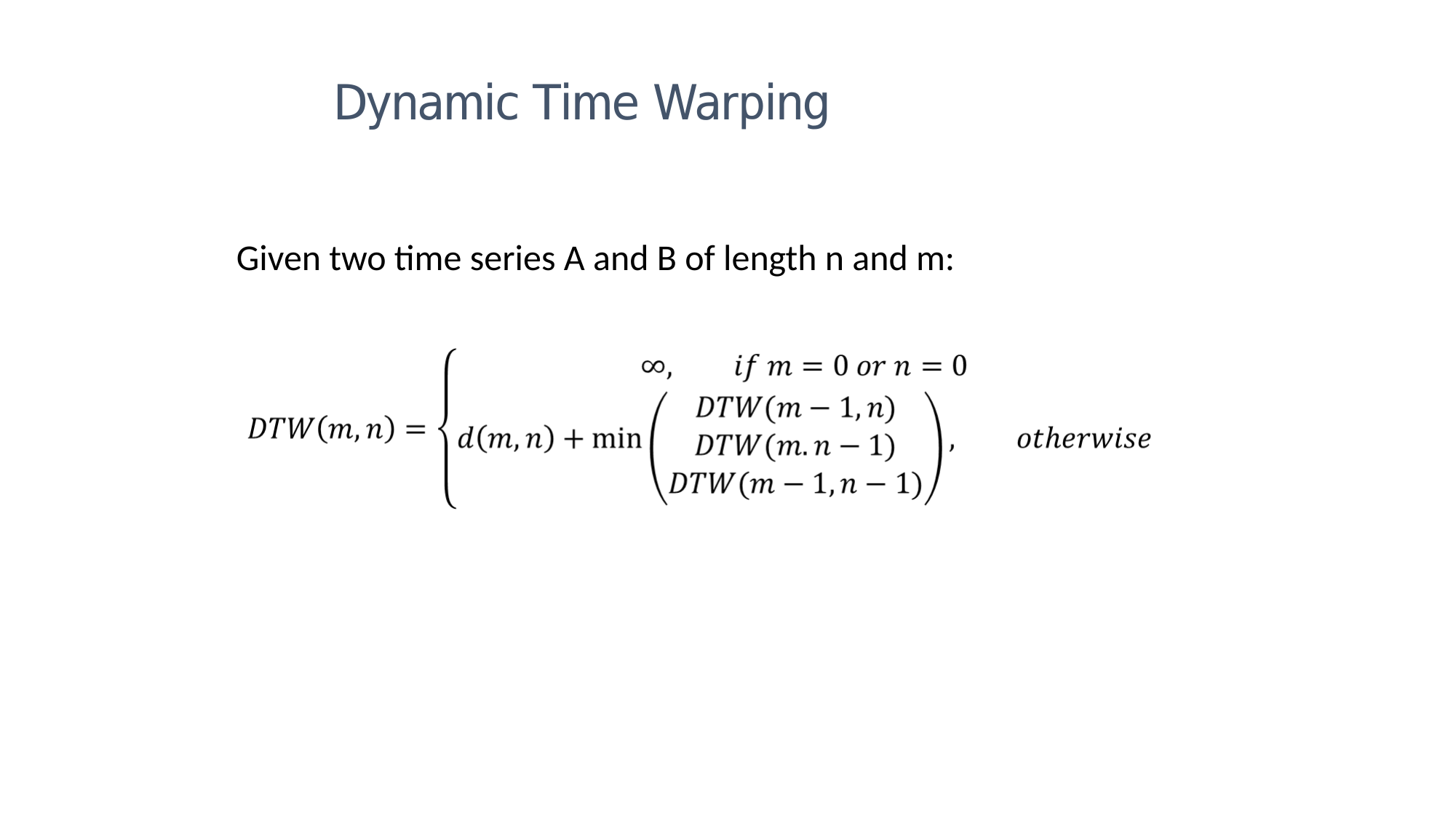

Dynamic Time Warping
Given two time series A and B of length n and m: